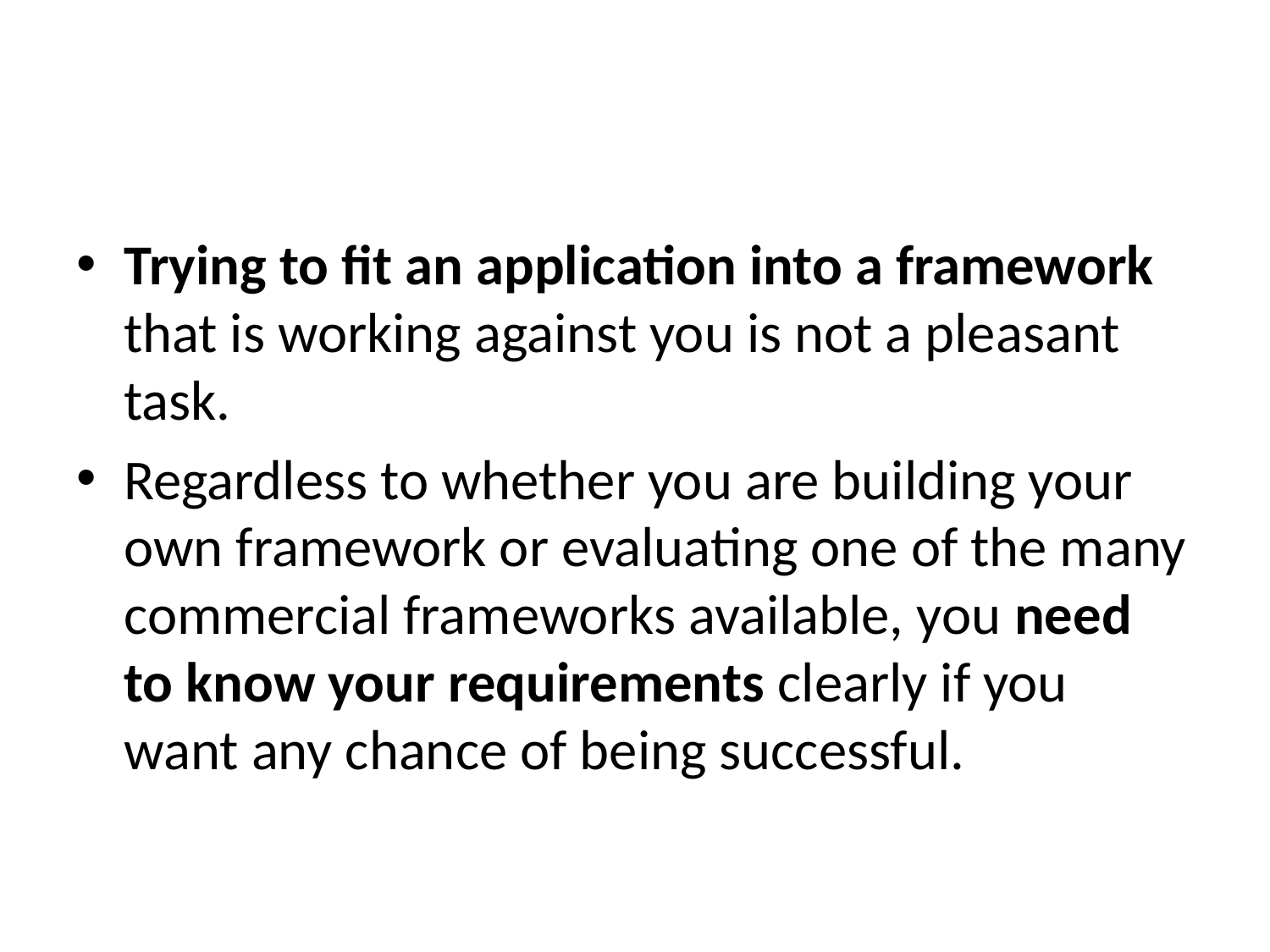

#
Trying to fit an application into a framework that is working against you is not a pleasant task.
Regardless to whether you are building your own framework or evaluating one of the many commercial frameworks available, you need to know your requirements clearly if you want any chance of being successful.